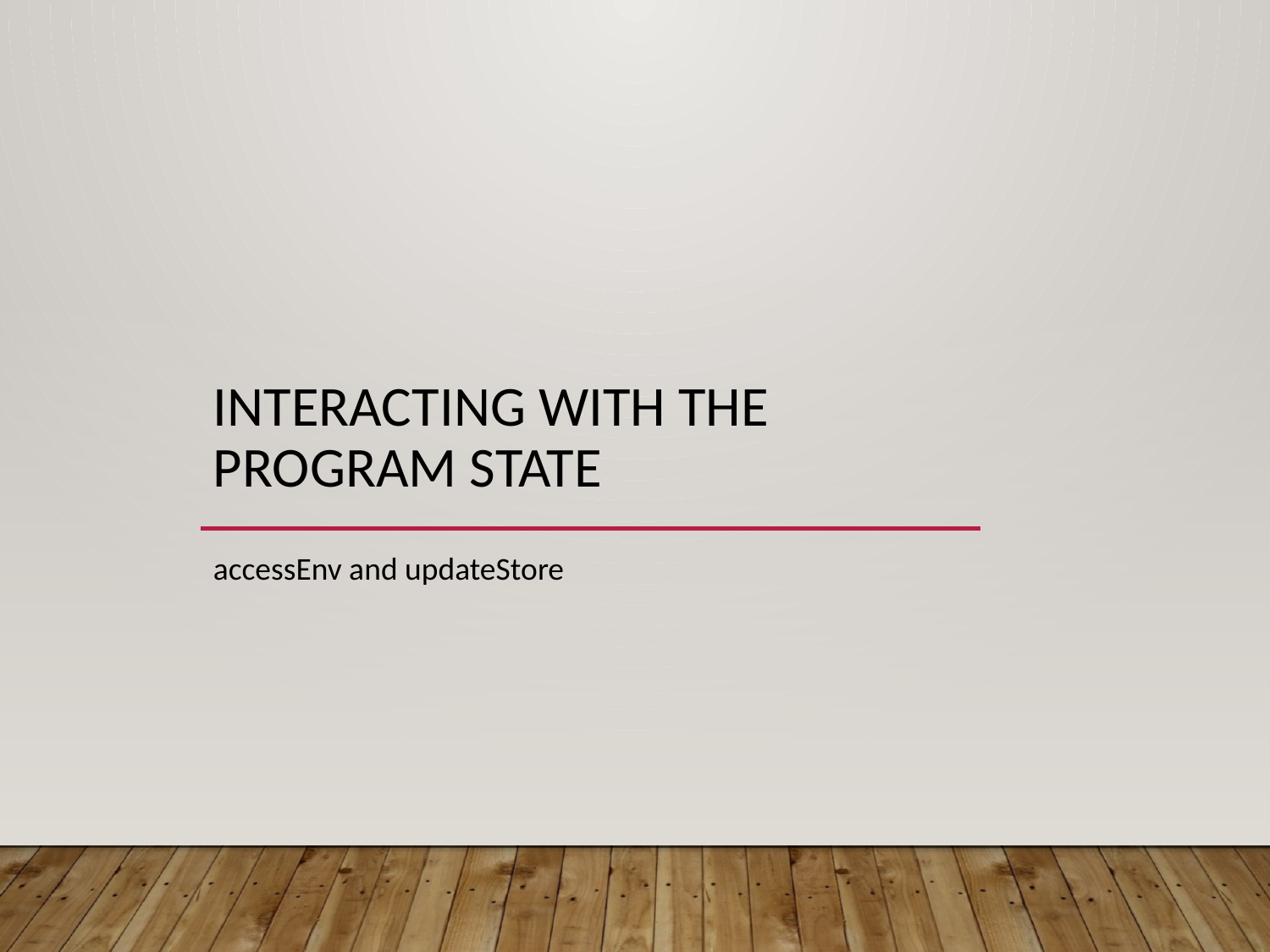

# Interacting with the Program state
accessEnv and updateStore